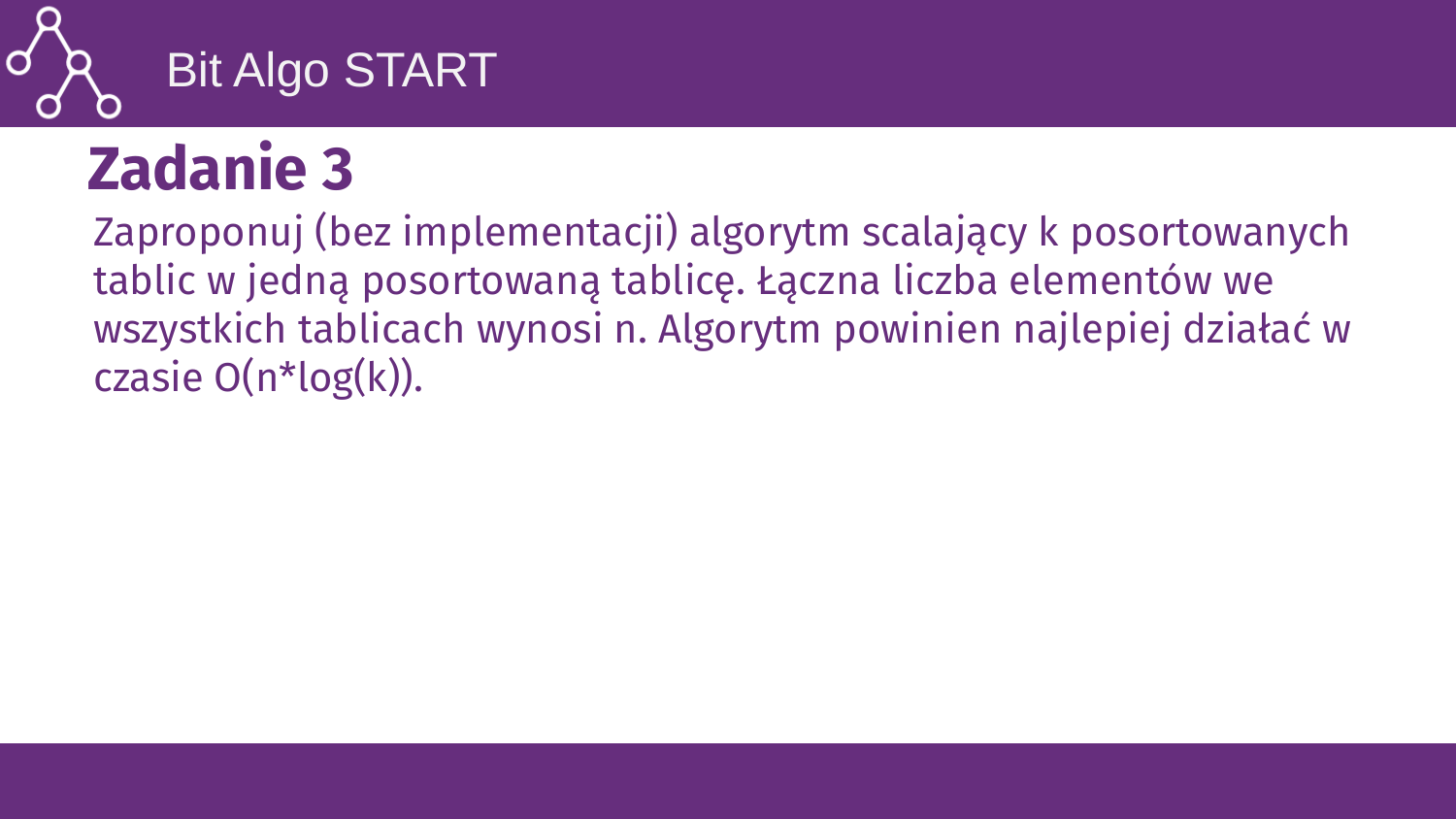

# Zadanie 3
Zaproponuj (bez implementacji) algorytm scalający k posortowanych tablic w jedną posortowaną tablicę. Łączna liczba elementów we wszystkich tablicach wynosi n. Algorytm powinien najlepiej działać w czasie O(n*log(k)).